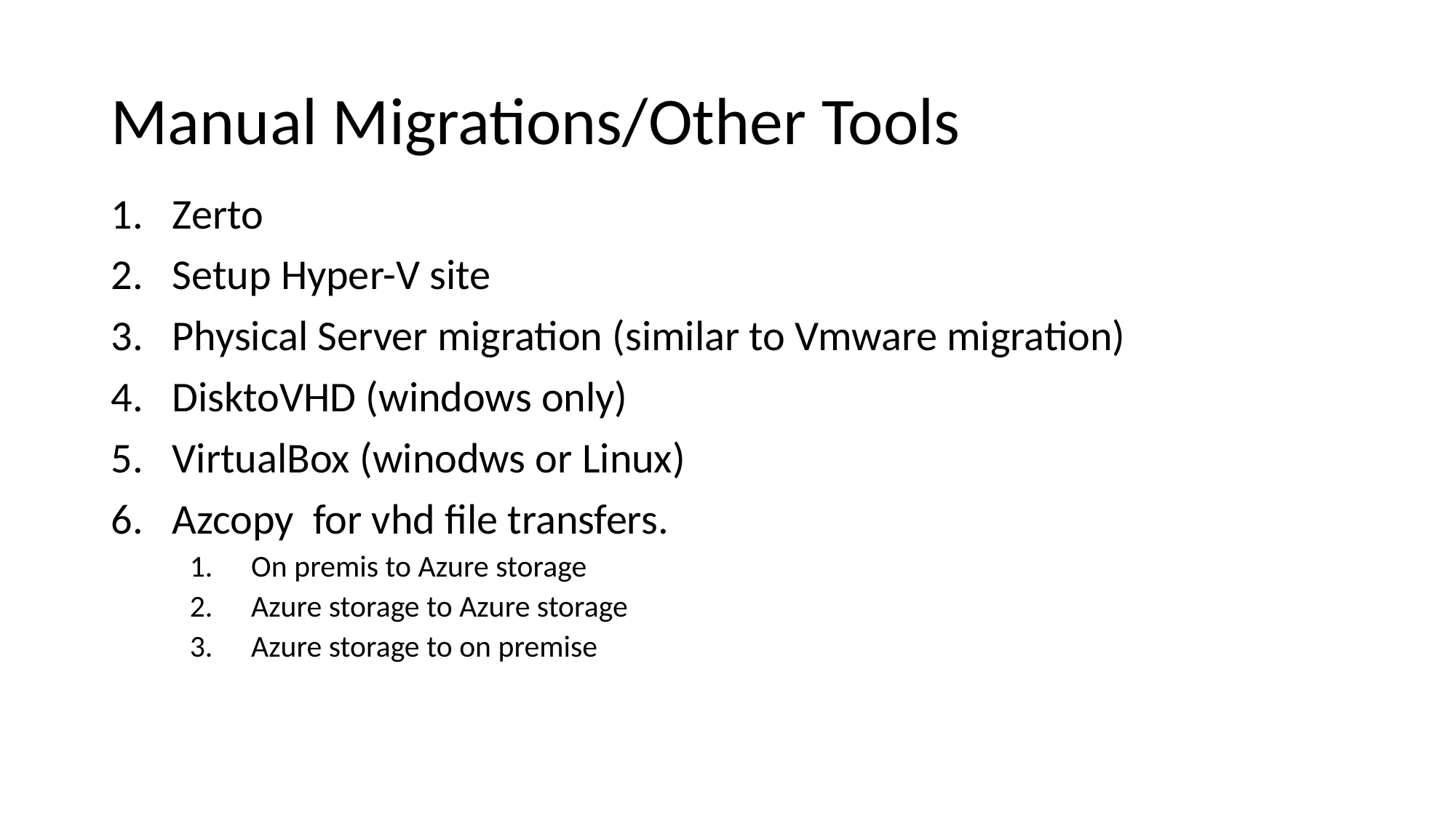

# Manual Migrations/Other Tools
Zerto
Setup Hyper-V site
Physical Server migration (similar to Vmware migration)
DisktoVHD (windows only)
VirtualBox (winodws or Linux)
Azcopy  for vhd file transfers.
On premis to Azure storage
Azure storage to Azure storage
Azure storage to on premise